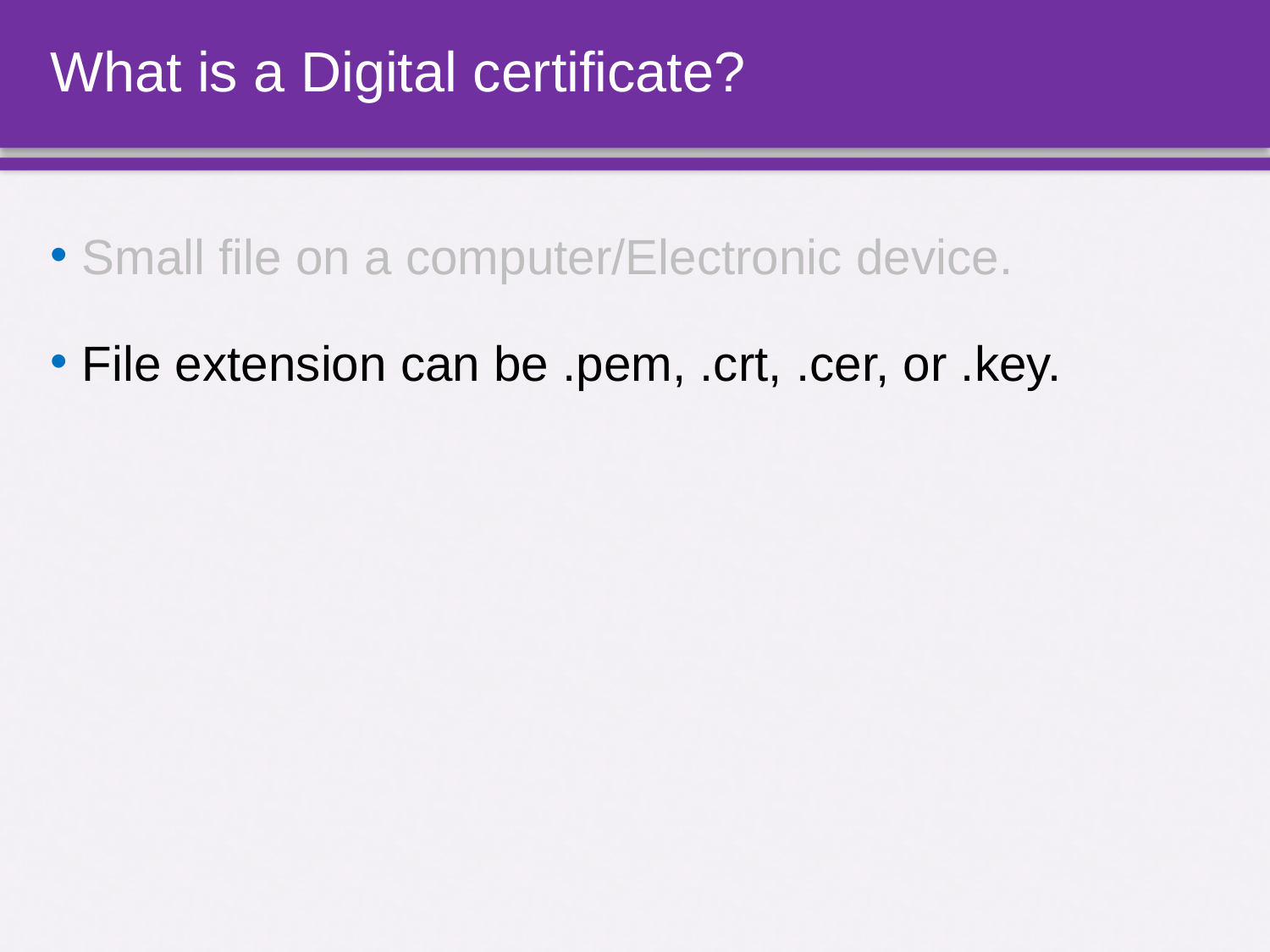

# What is a Digital certificate?
Small file on a computer/Electronic device.
File extension can be .pem, .crt, .cer, or .key.